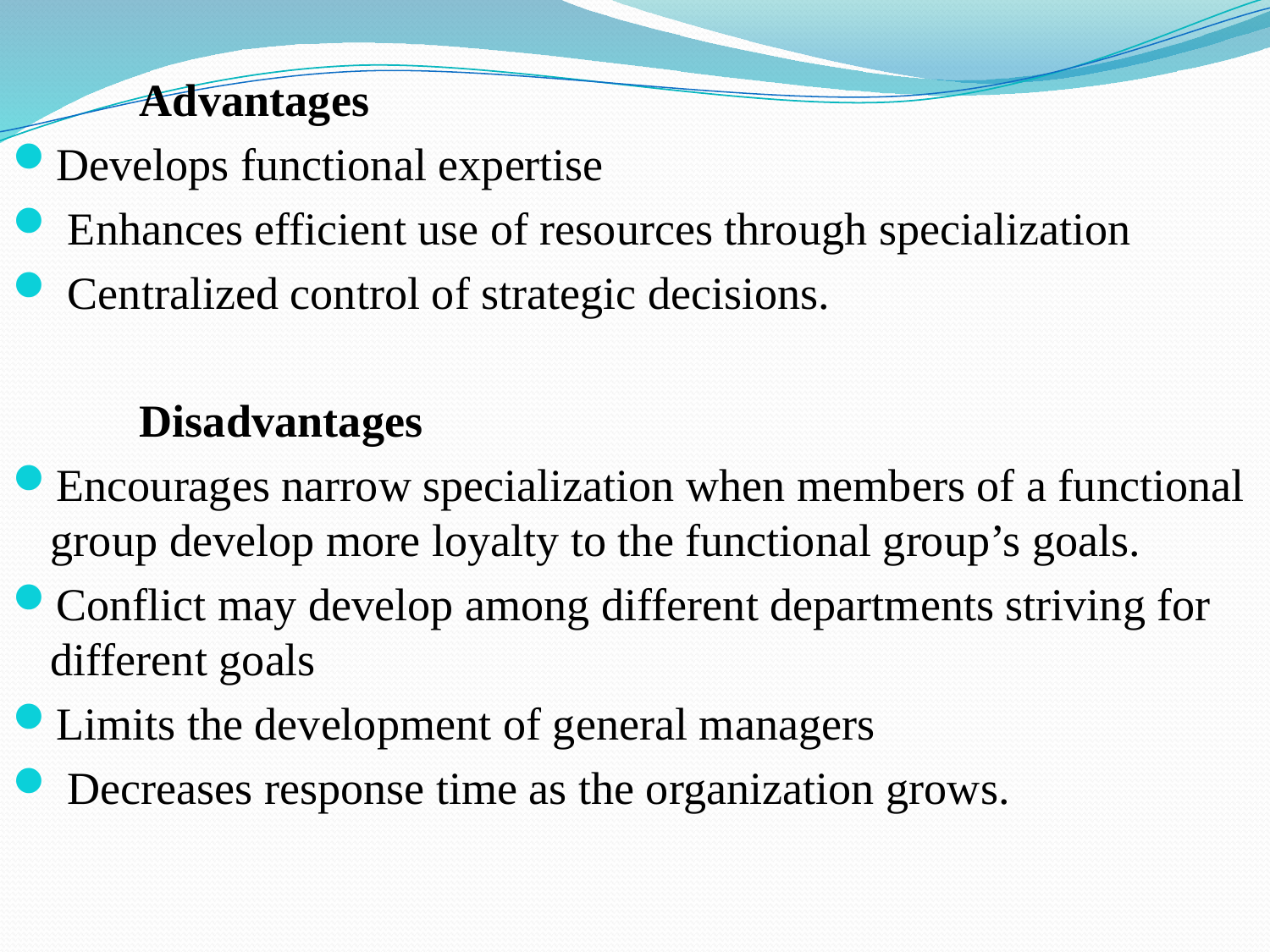

Advantages
Develops functional expertise
 Enhances efficient use of resources through specialization
 Centralized control of strategic decisions.

	Disadvantages
Encourages narrow specialization when members of a functional group develop more loyalty to the functional group’s goals.
Conflict may develop among different departments striving for different goals
Limits the development of general managers
 Decreases response time as the organization grows.